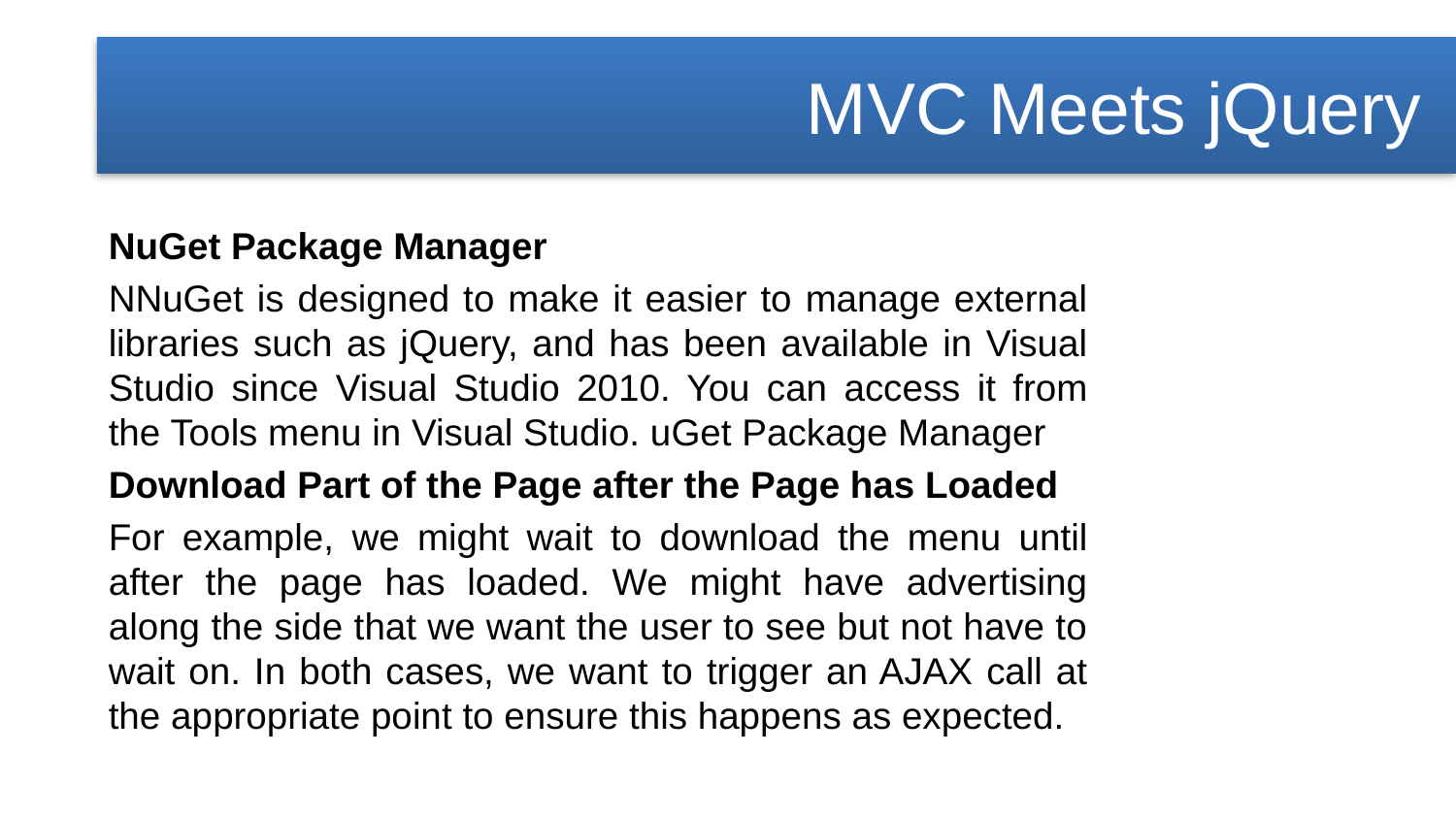

MVC Meets jQuery
NuGet Package Manager
	NNuGet is designed to make it easier to manage external libraries such as jQuery, and has been available in Visual Studio since Visual Studio 2010. You can access it from the Tools menu in Visual Studio. uGet Package Manager
Download Part of the Page after the Page has Loaded
	For example, we might wait to download the menu until after the page has loaded. We might have advertising along the side that we want the user to see but not have to wait on. In both cases, we want to trigger an AJAX call at the appropriate point to ensure this happens as expected.